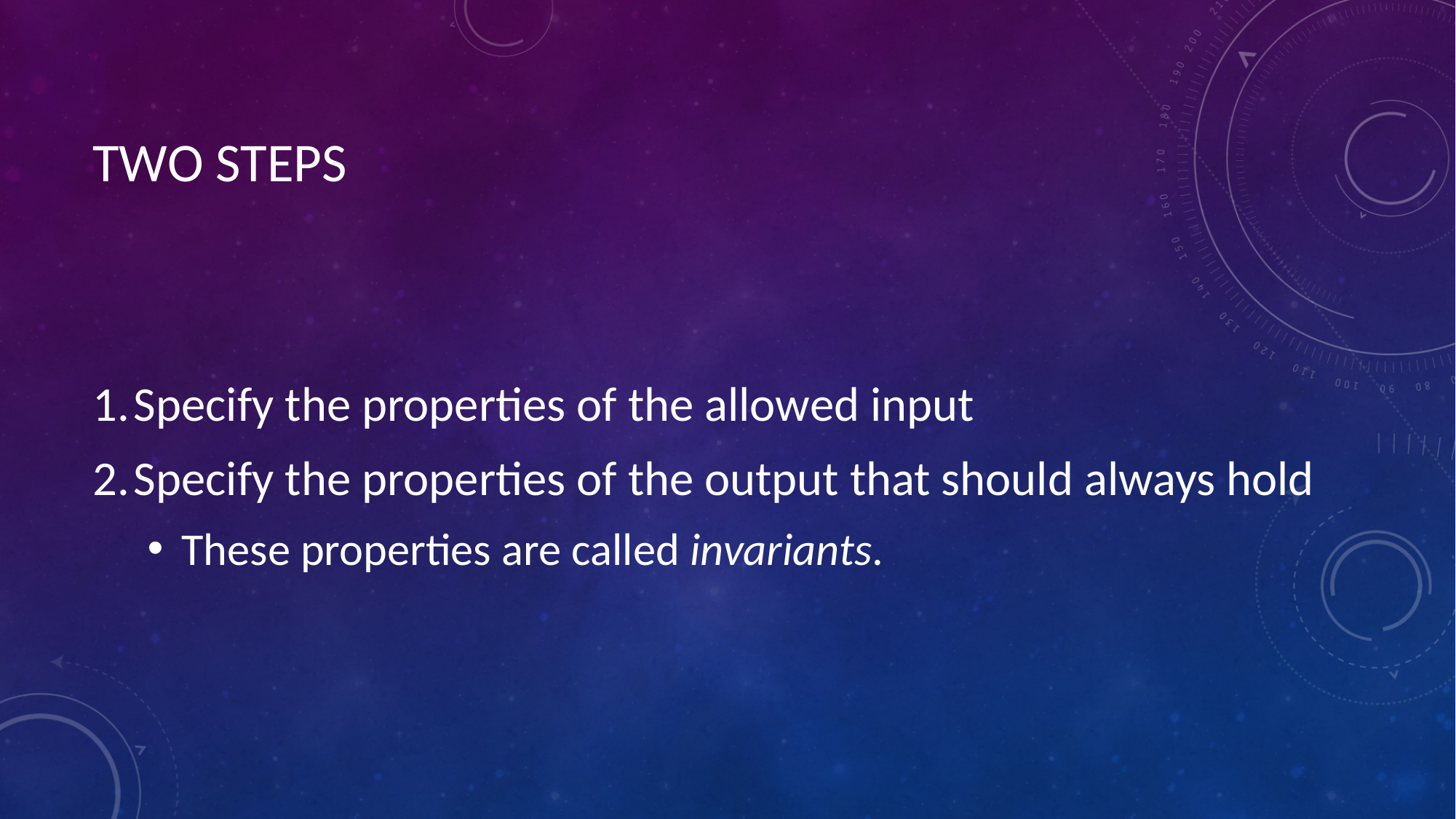

# Two steps
Specify the properties of the allowed input
Specify the properties of the output that should always hold
These properties are called invariants.